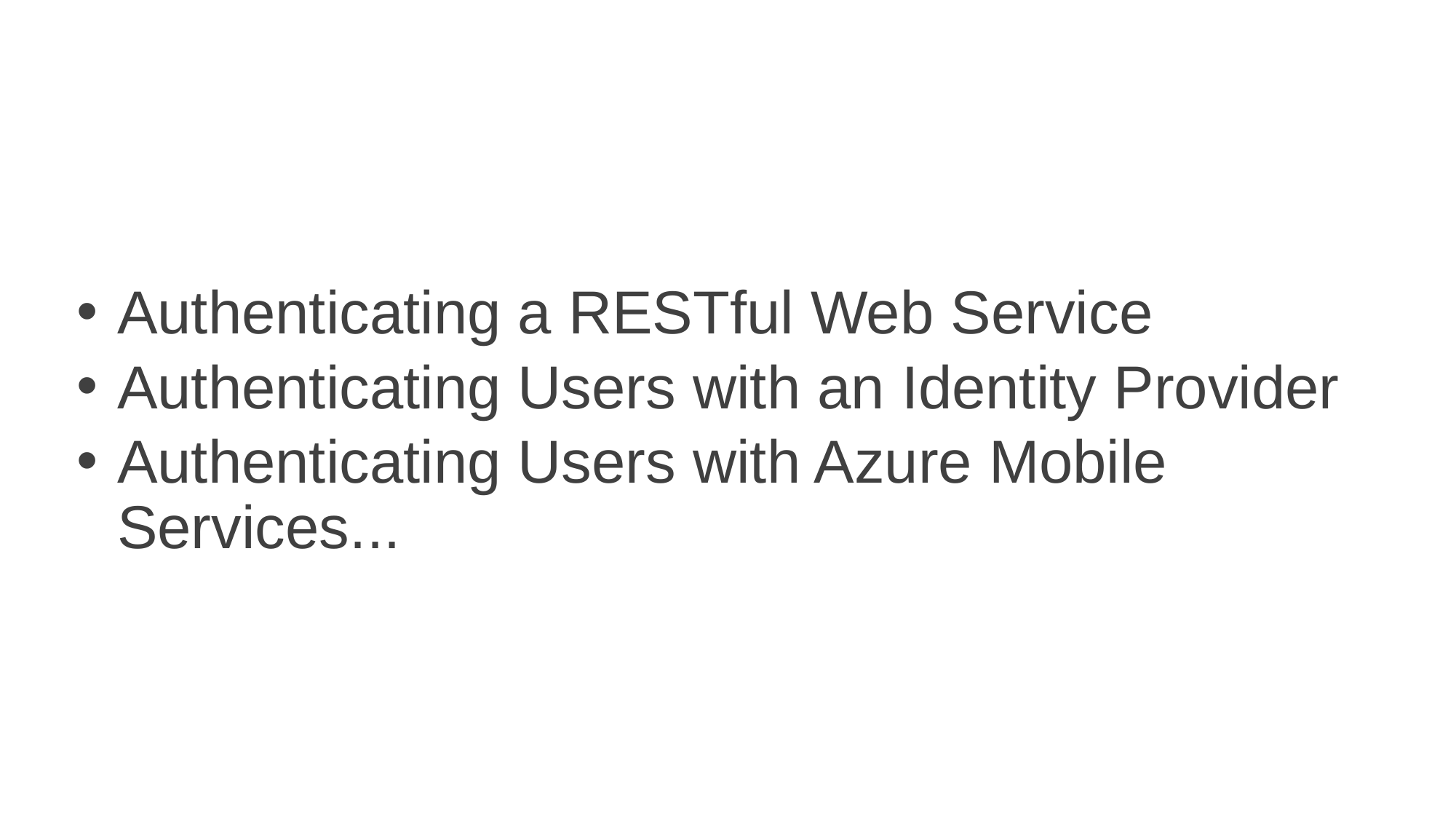

Authenticating a RESTful Web Service
Authenticating Users with an Identity Provider
Authenticating Users with Azure Mobile Services...